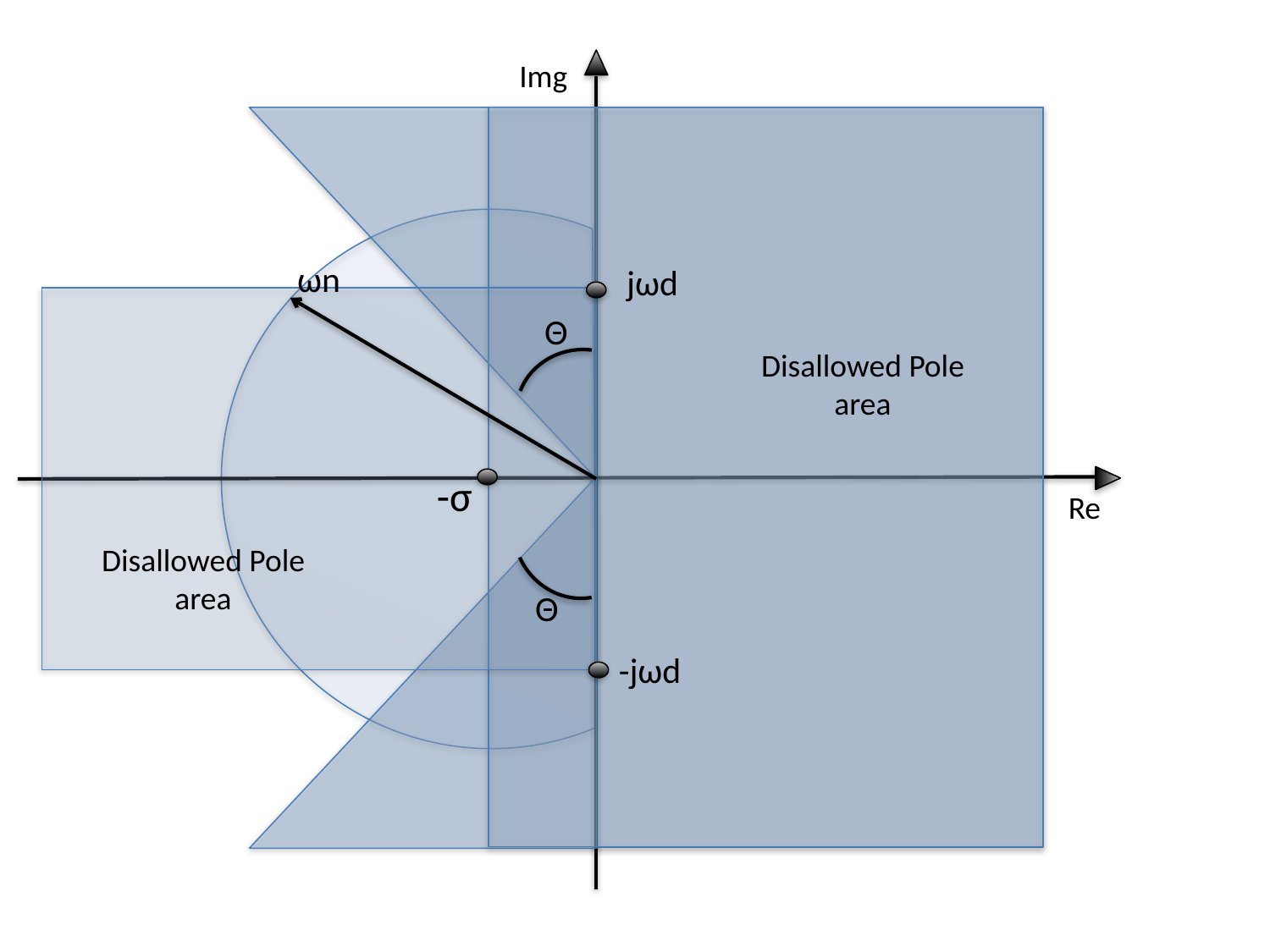

Img

ωn
jωd

Θ
Disallowed Pole area

-σ

Re
Disallowed Pole area
Θ
-jωd